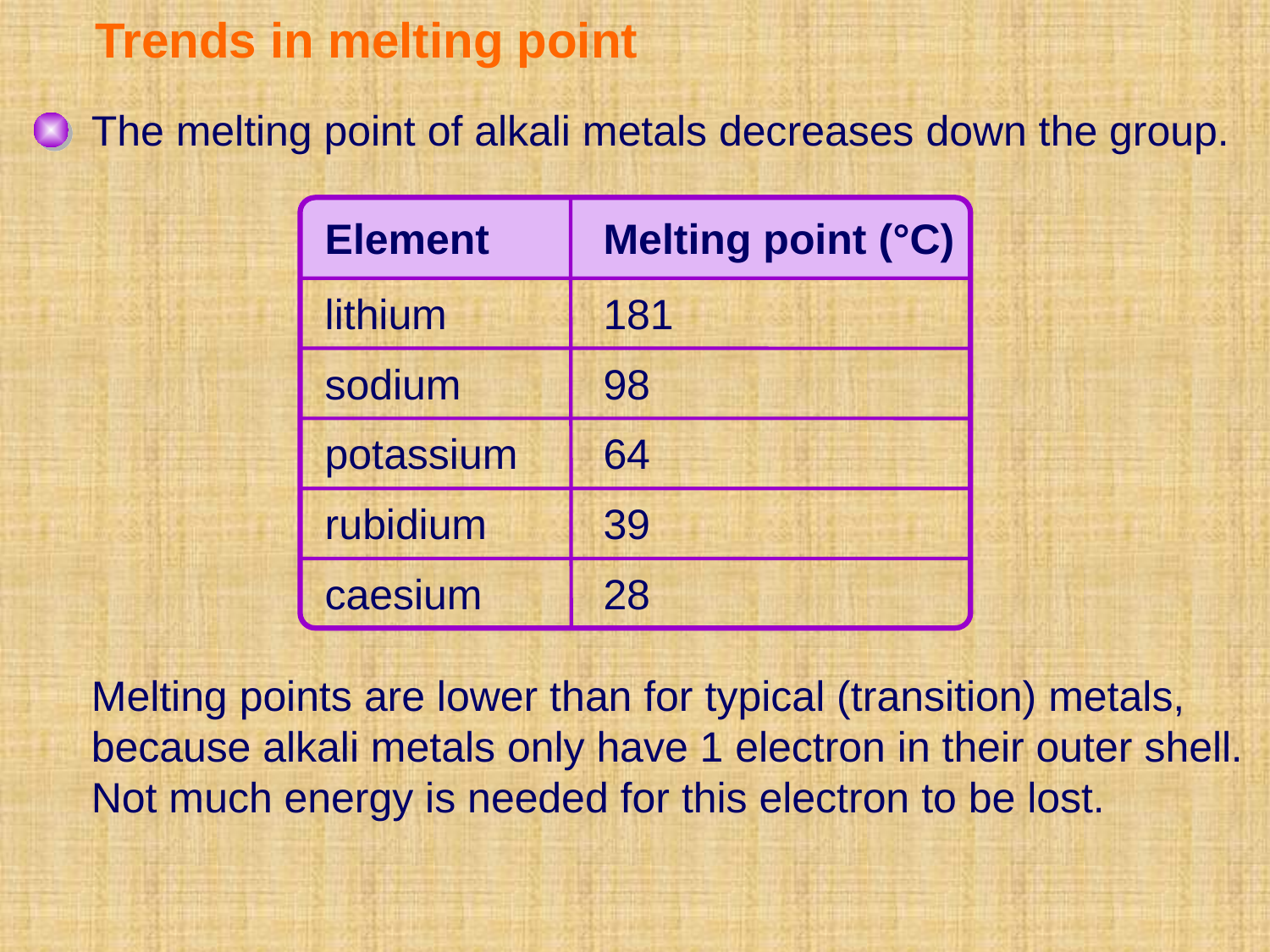

# Trends in melting point
The melting point of alkali metals decreases down the group.

Element
Melting point (°C)
lithium
181
sodium
98
potassium
64
rubidium
39
caesium
28
Melting points are lower than for typical (transition) metals, because alkali metals only have 1 electron in their outer shell. Not much energy is needed for this electron to be lost.